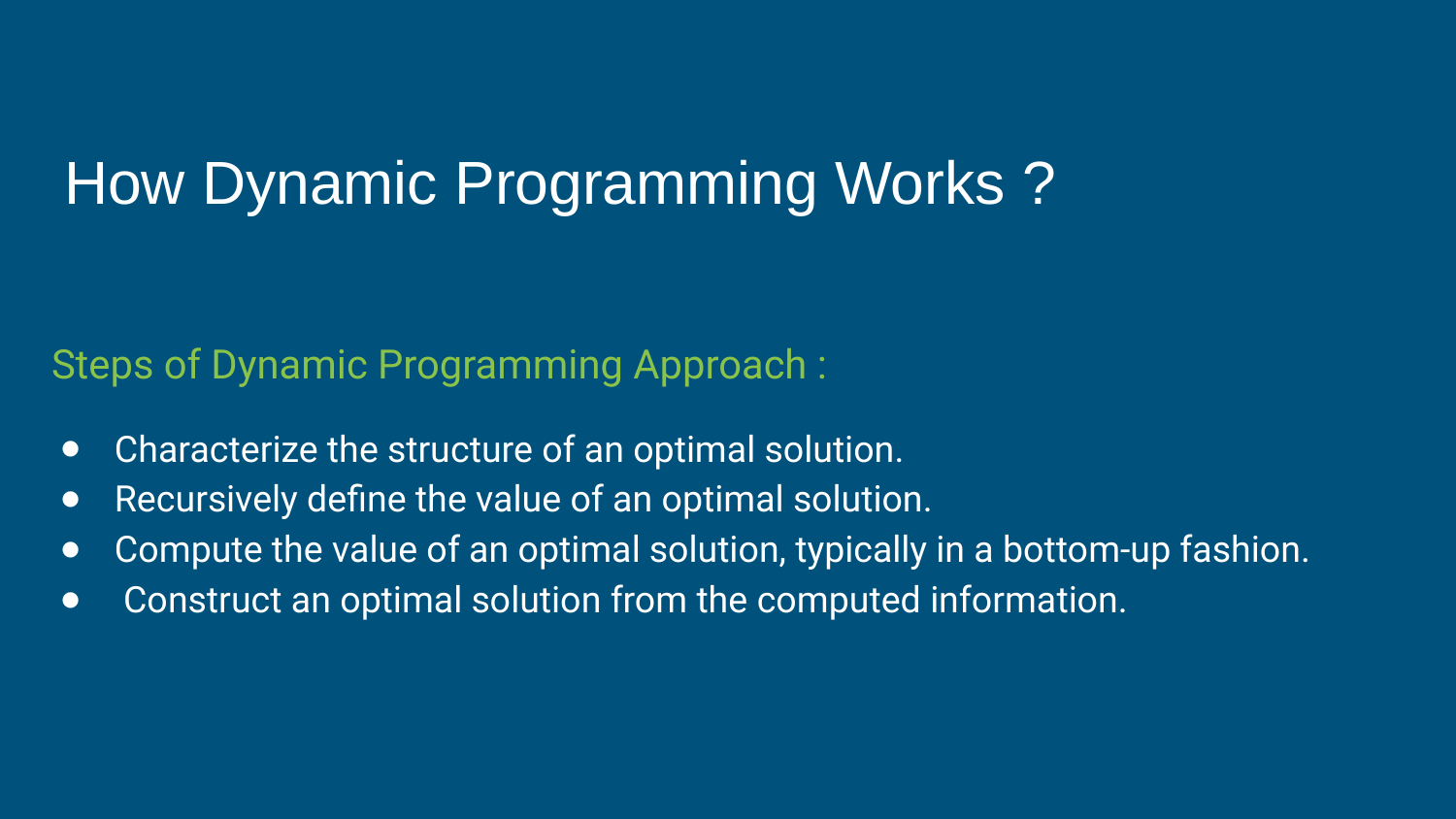

How Dynamic Programming Works ?
 Steps of Dynamic Programming Approach :
Characterize the structure of an optimal solution.
Recursively define the value of an optimal solution.
Compute the value of an optimal solution, typically in a bottom-up fashion.
 Construct an optimal solution from the computed information.